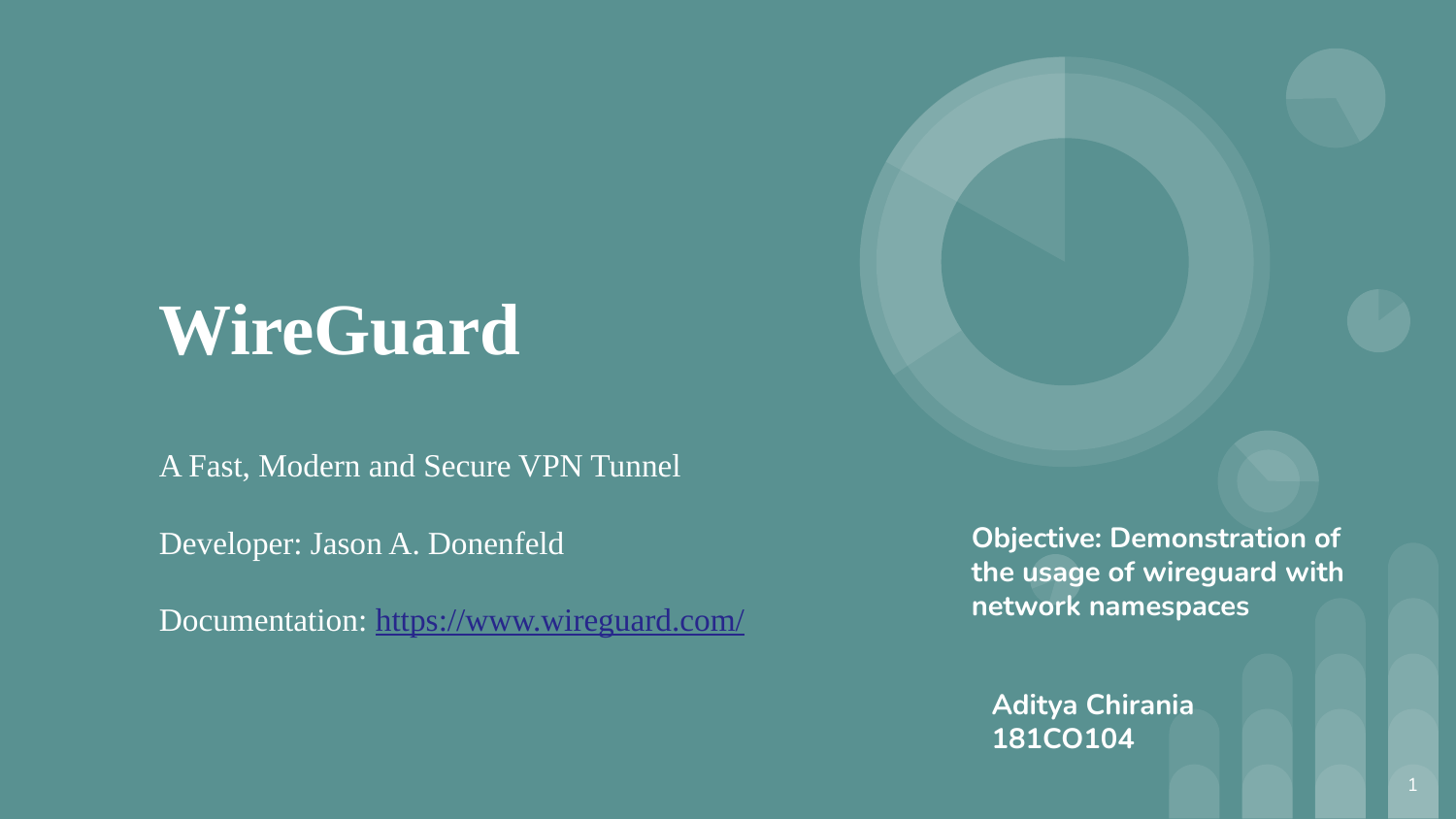

# WireGuard
A Fast, Modern and Secure VPN Tunnel

Developer: Jason A. Donenfeld

Documentation: https://www.wireguard.com/

Objective: Demonstration of the usage of wireguard with network namespaces
Aditya Chirania
181CO104
1